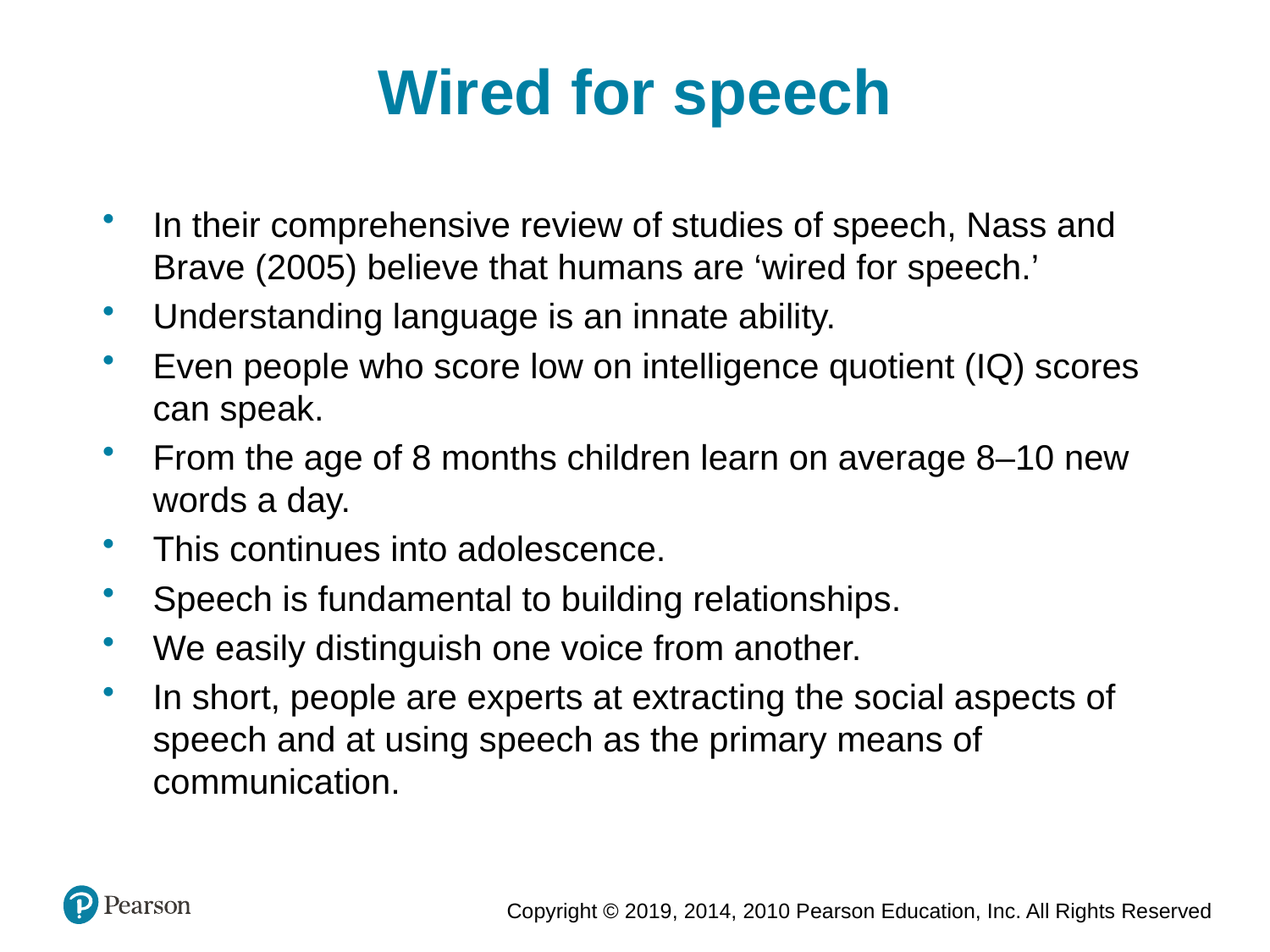

Wired for speech
In their comprehensive review of studies of speech, Nass and Brave (2005) believe that humans are ‘wired for speech.’
Understanding language is an innate ability.
Even people who score low on intelligence quotient (IQ) scores can speak.
From the age of 8 months children learn on average 8–10 new words a day.
This continues into adolescence.
Speech is fundamental to building relationships.
We easily distinguish one voice from another.
In short, people are experts at extracting the social aspects of speech and at using speech as the primary means of communication.